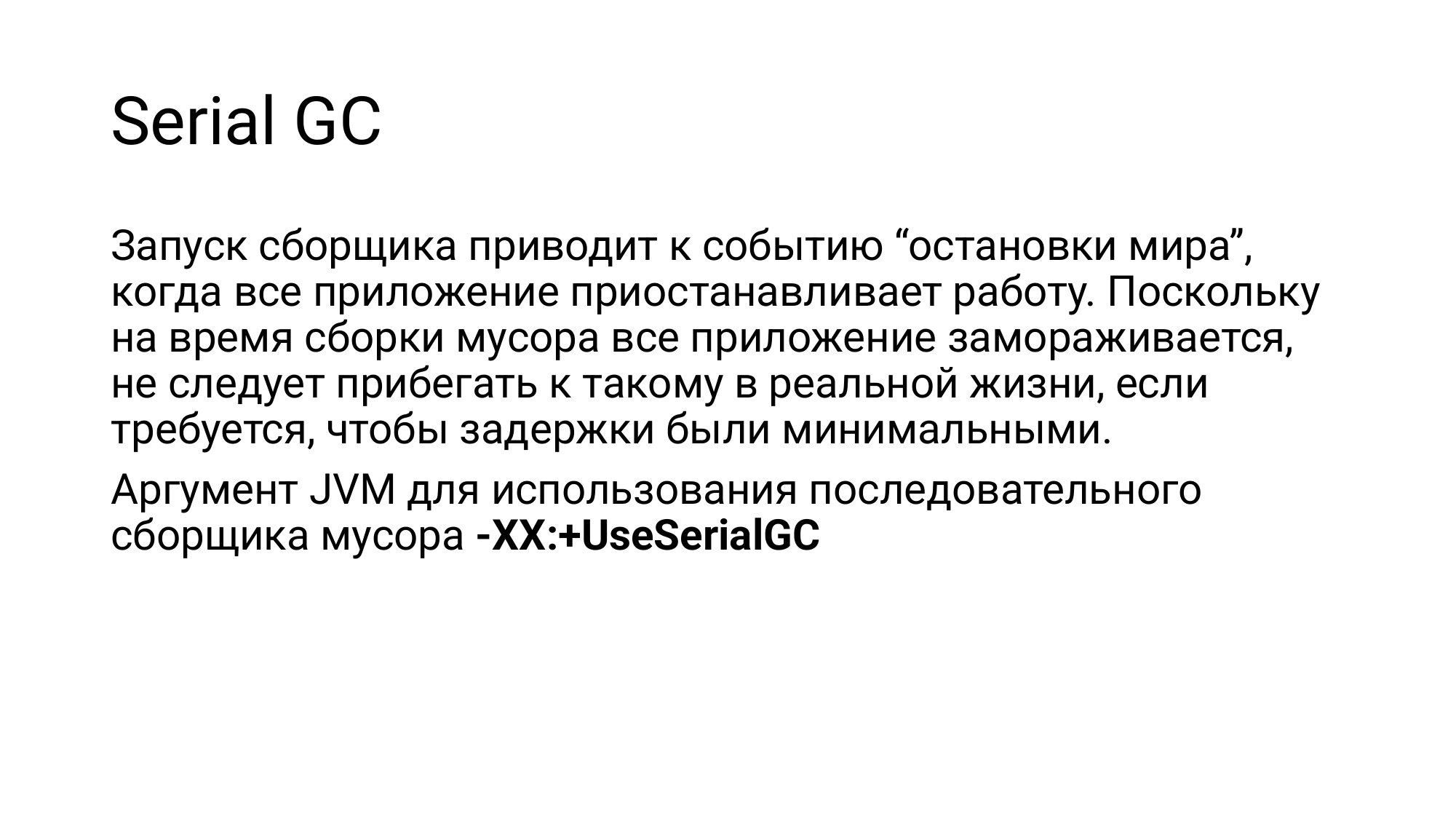

# Serial GC
Запуск сборщика приводит к событию “остановки мира”, когда все приложение приостанавливает работу. Поскольку на время сборки мусора все приложение замораживается, не следует прибегать к такому в реальной жизни, если требуется, чтобы задержки были минимальными.
Аргумент JVM для использования последовательного сборщика мусора -XX:+UseSerialGC